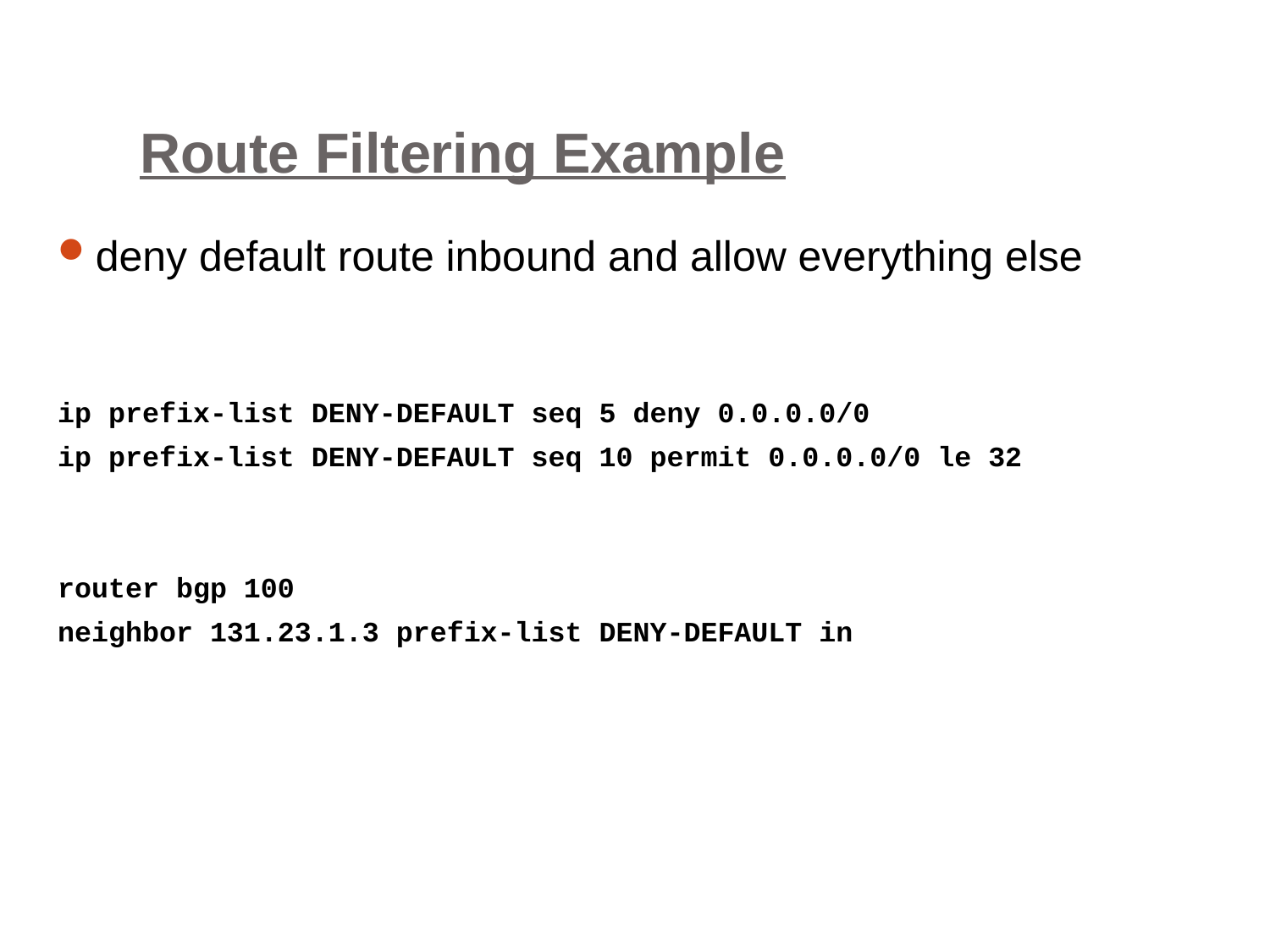

# Route Filtering Example
deny default route inbound and allow everything else

ip prefix-list DENY-DEFAULT seq 5 deny 0.0.0.0/0
ip prefix-list DENY-DEFAULT seq 10 permit 0.0.0.0/0 le 32

router bgp 100
neighbor 131.23.1.3 prefix-list DENY-DEFAULT in